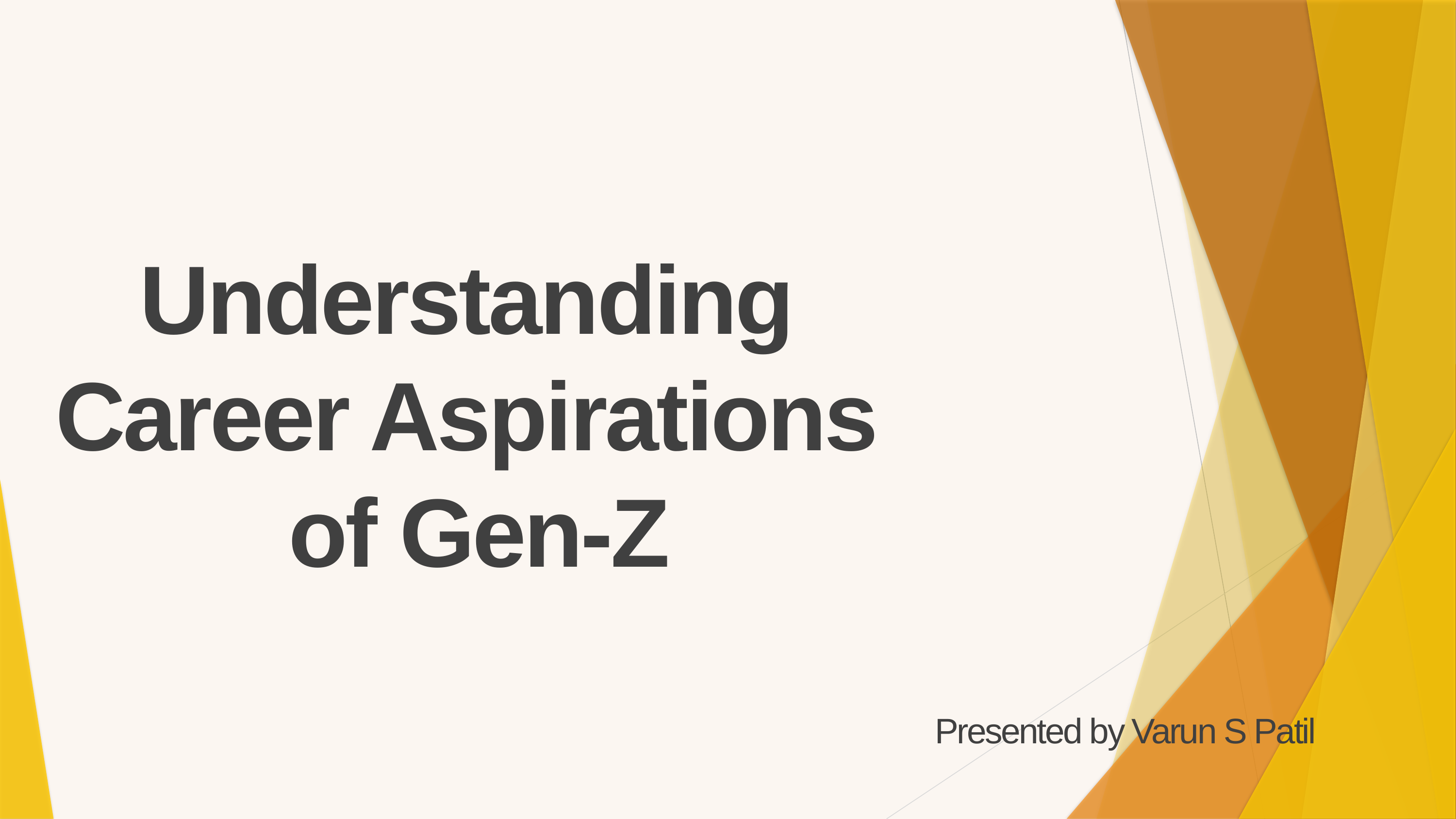

Understanding
Career Aspirations
of Gen-Z
Presented by Varun S Patil